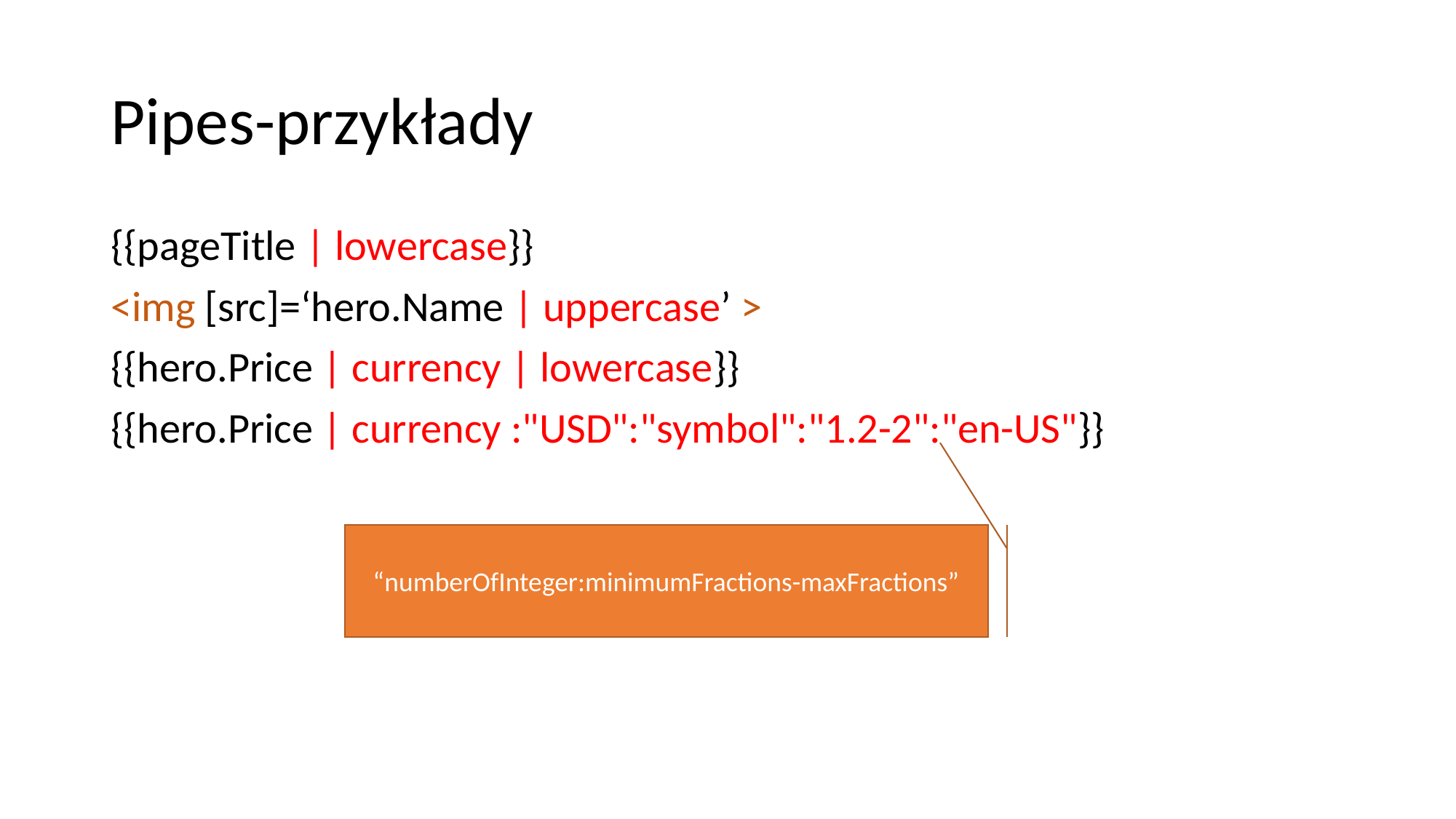

# Pipes-przykłady
{{pageTitle | lowercase}}
<img [src]=‘hero.Name | uppercase’ >
{{hero.Price | currency | lowercase}}
{{hero.Price | currency :"USD":"symbol":"1.2-2":"en-US"}}

“numberOfInteger:minimumFractions-maxFractions”